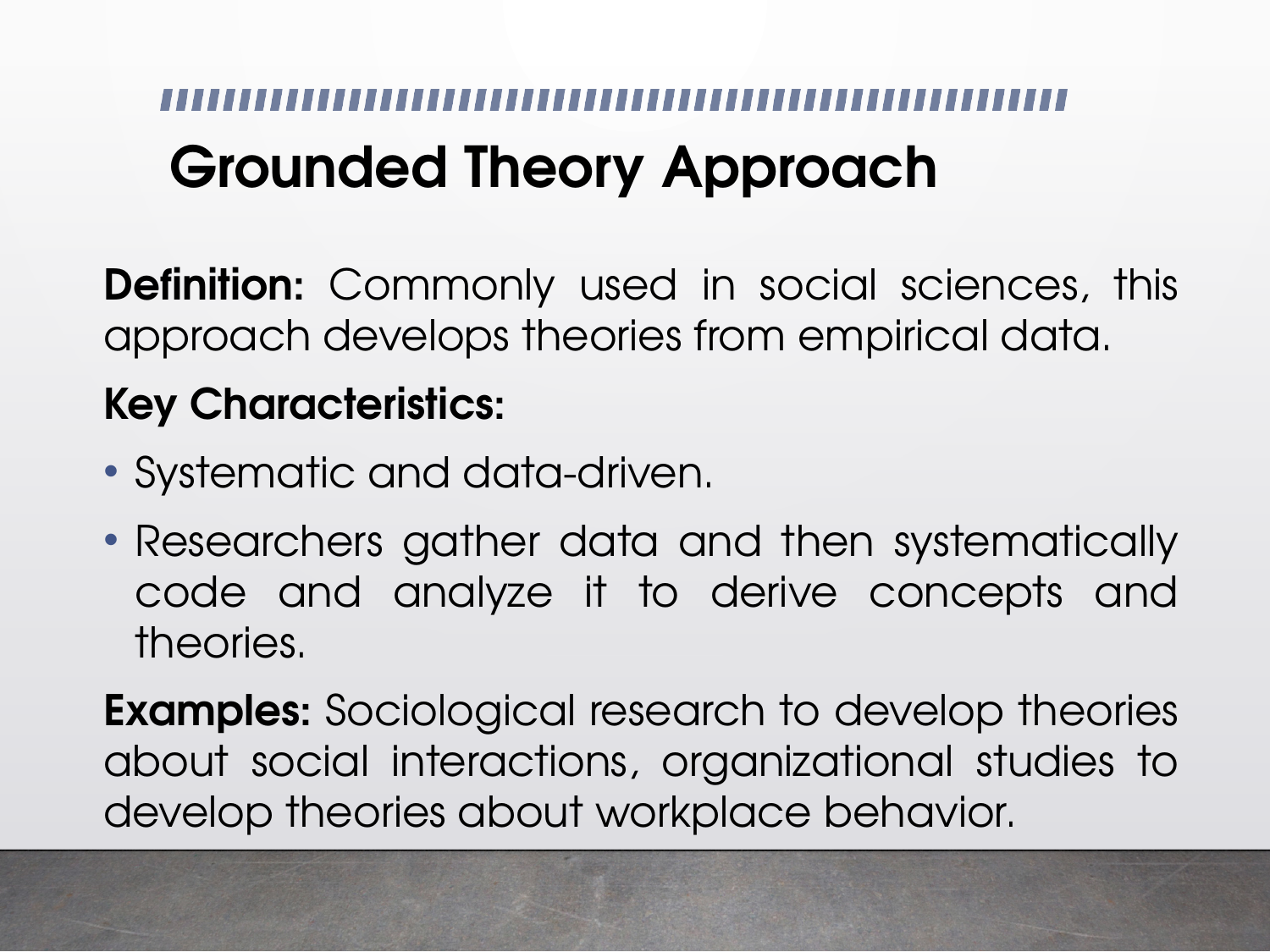

# Grounded Theory Approach
Definition: Commonly used in social sciences, this approach develops theories from empirical data.
Key Characteristics:
Systematic and data-driven.
Researchers gather data and then systematically code and analyze it to derive concepts and theories.
Examples: Sociological research to develop theories about social interactions, organizational studies to develop theories about workplace behavior.